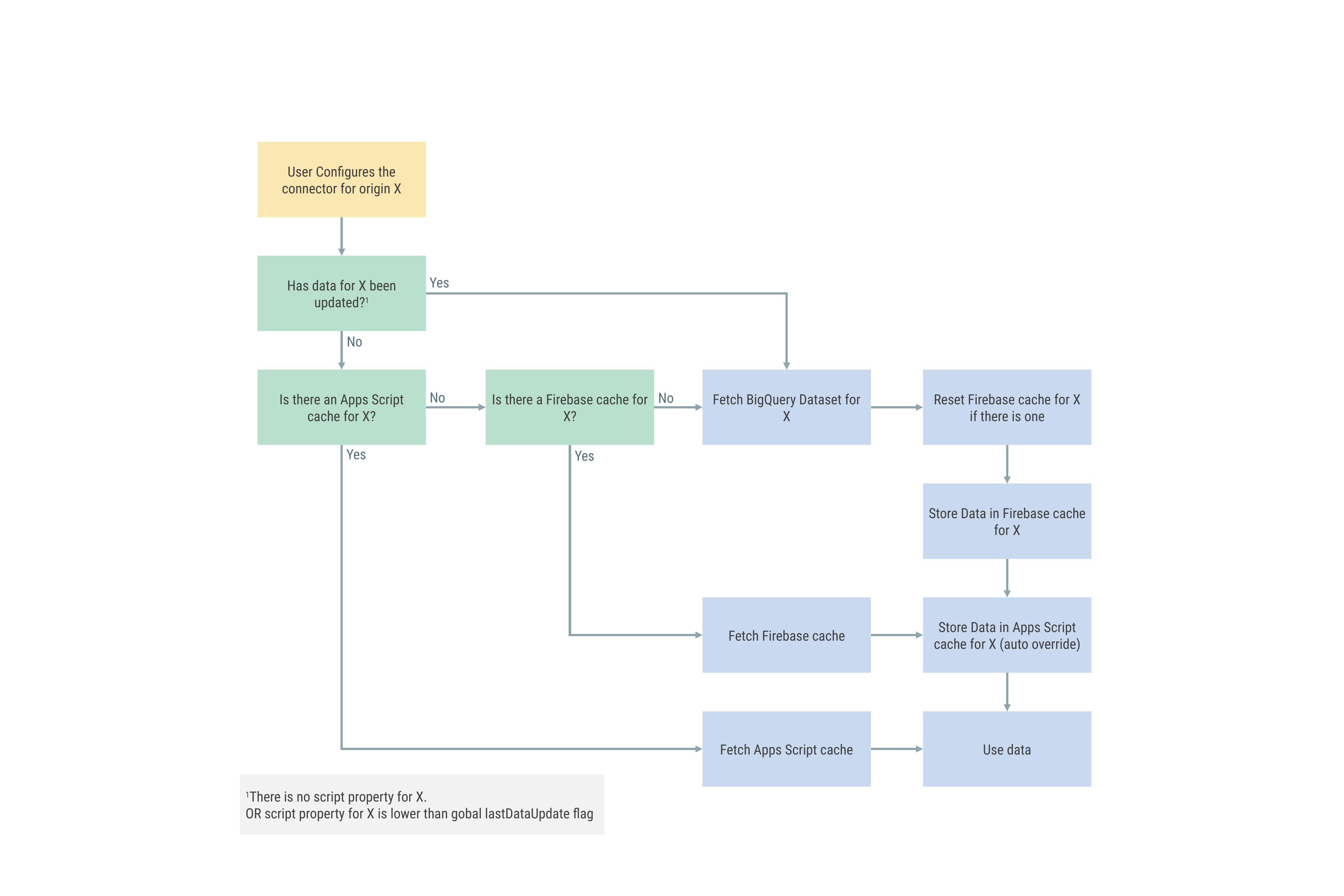

User Configures the connector for origin X
Has data for X been updated?1
Yes
No
Fetch BigQuery Dataset for X
Is there an Apps Script cache for X?
Is there a Firebase cache for X?
Reset Firebase cache for X if there is one
No
No
Yes
Yes
Store Data in Firebase cache for X
Fetch Firebase cache
Store Data in Apps Script cache for X (auto override)
Fetch Apps Script cache
Use data
1There is no script property for X.
OR script property for X is lower than gobal lastDataUpdate flag